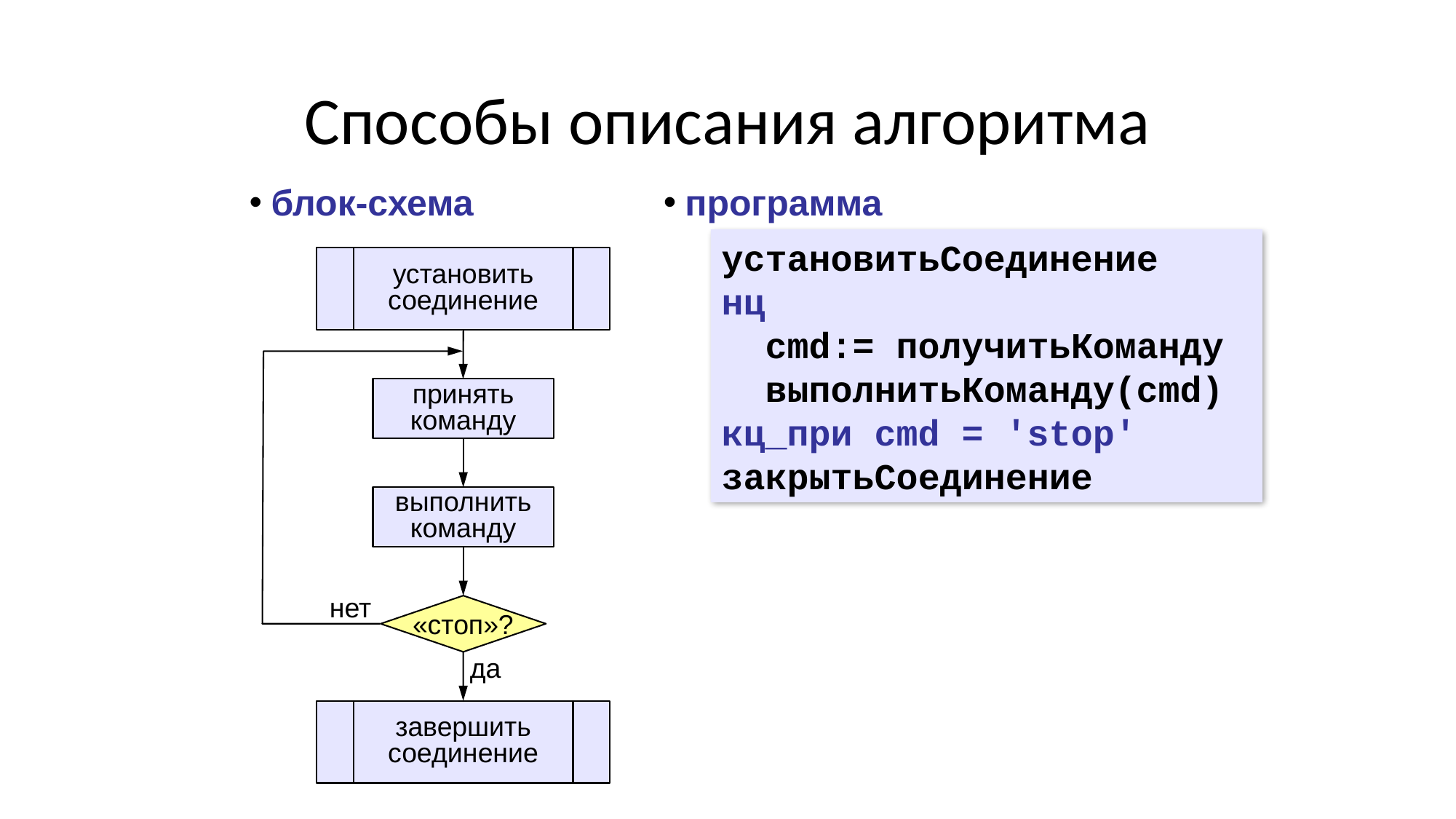

# Способы описания алгоритма
блок-схема
программа
установитьСоединение
нц
  cmd:= получитьКоманду
  выполнитьКоманду(cmd)
кц_при cmd = 'stop'
закрытьСоединение
установить соединение

принять команду
выполнить команду
нет

«стоп»?
да
завершить соединение